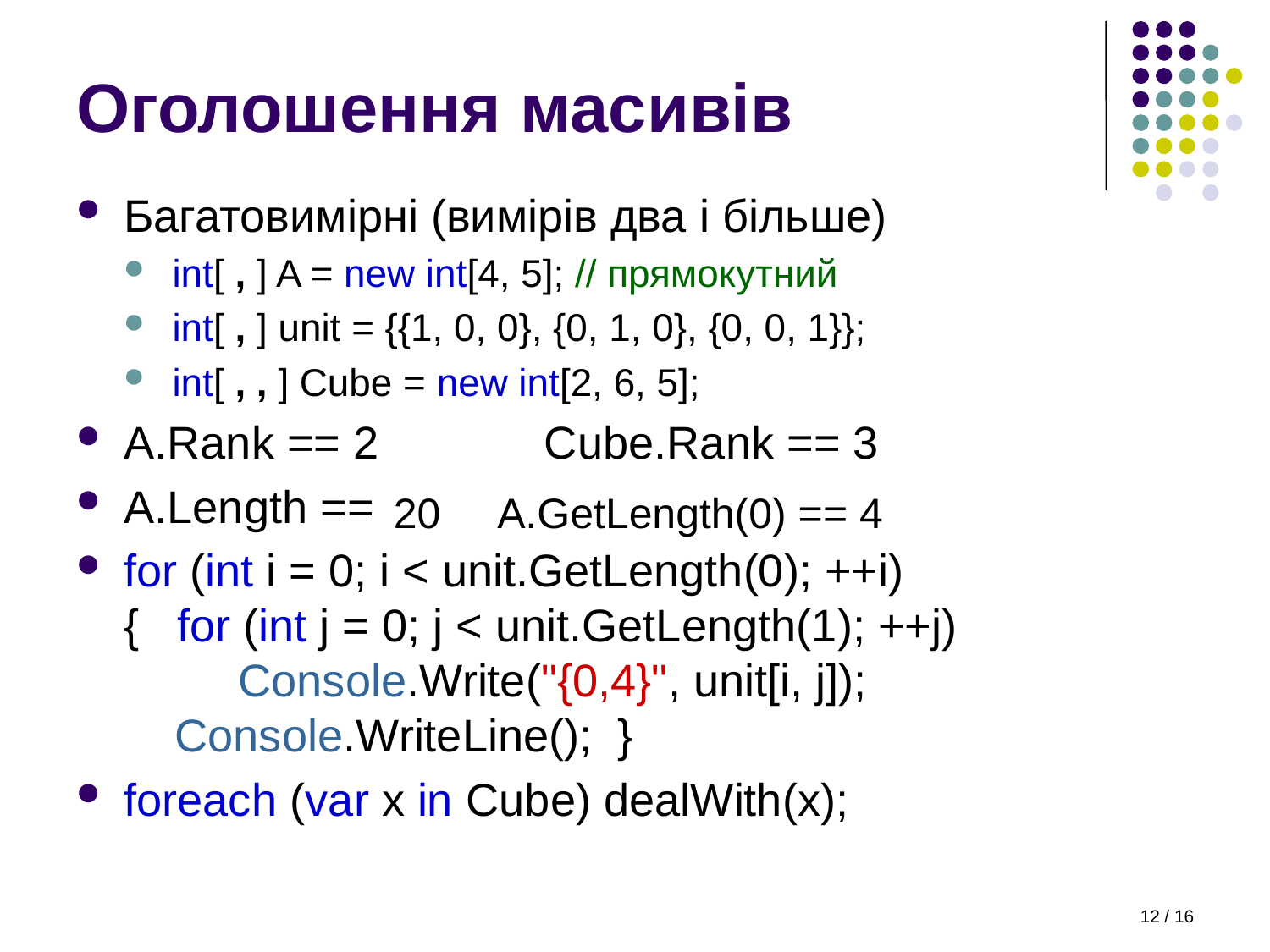

# Оголошення масивів
Багатовимірні (вимірів два і більше)
int[ , ] A = new int[4, 5]; // прямокутний
int[ , ] unit = {{1, 0, 0}, {0, 1, 0}, {0, 0, 1}};
int[ , , ] Cube = new int[2, 6, 5];
A.Rank == 2             Cube.Rank == 3
A.Length == ?
for (int i = 0; i < unit.GetLength(0); ++i)
{   for (int j = 0; j < unit.GetLength(1); ++j)
         Console.Write("{0,4}", unit[i, j]);
    Console.WriteLine();  }
foreach (var x in Cube) dealWith(x);
20     A.GetLength(0) == 4
12 / 16